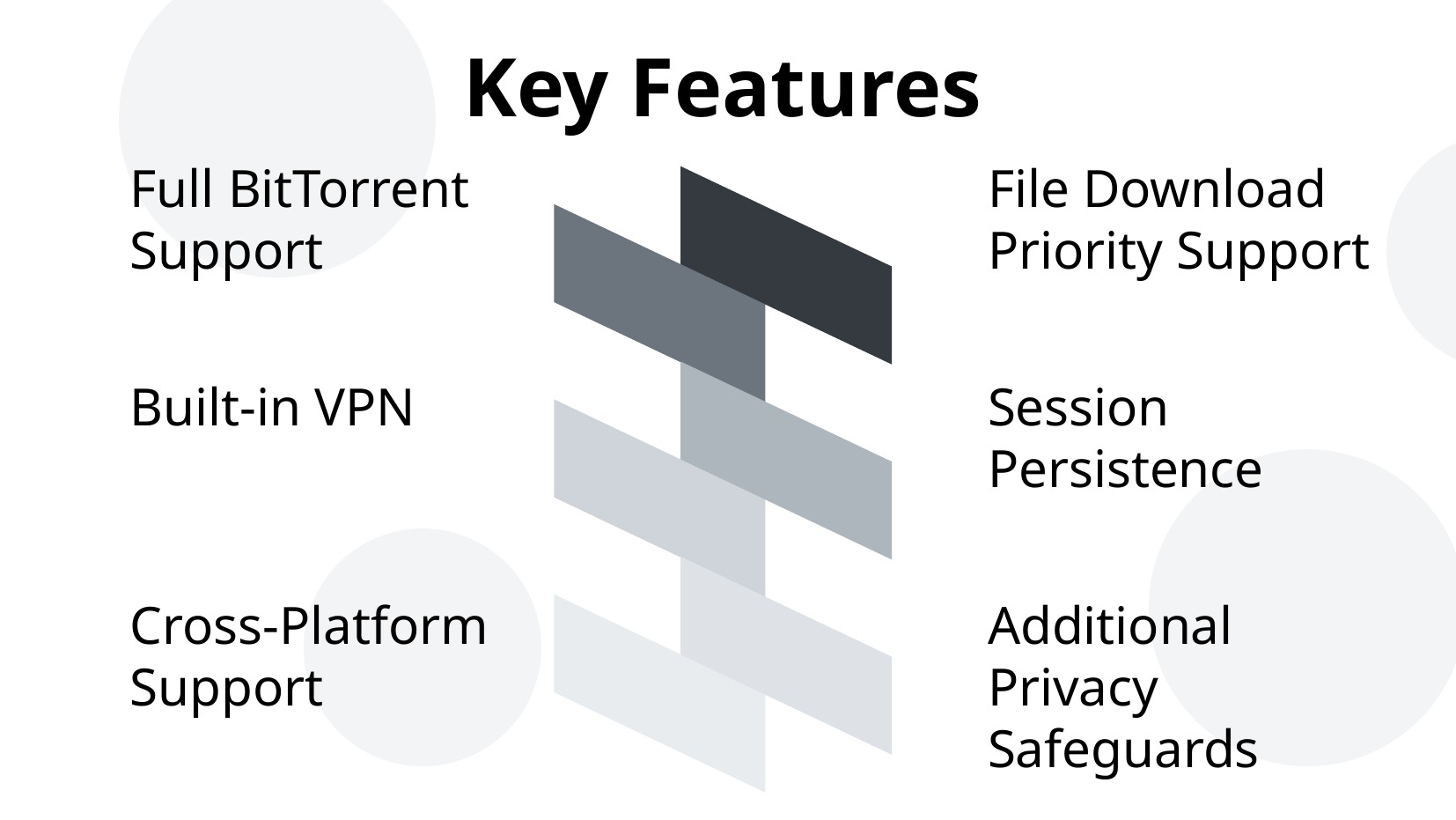

# Key Features
Full BitTorrent Support
File Download Priority Support
Built-in VPN
Session Persistence
Cross-Platform Support
Additional Privacy Safeguards